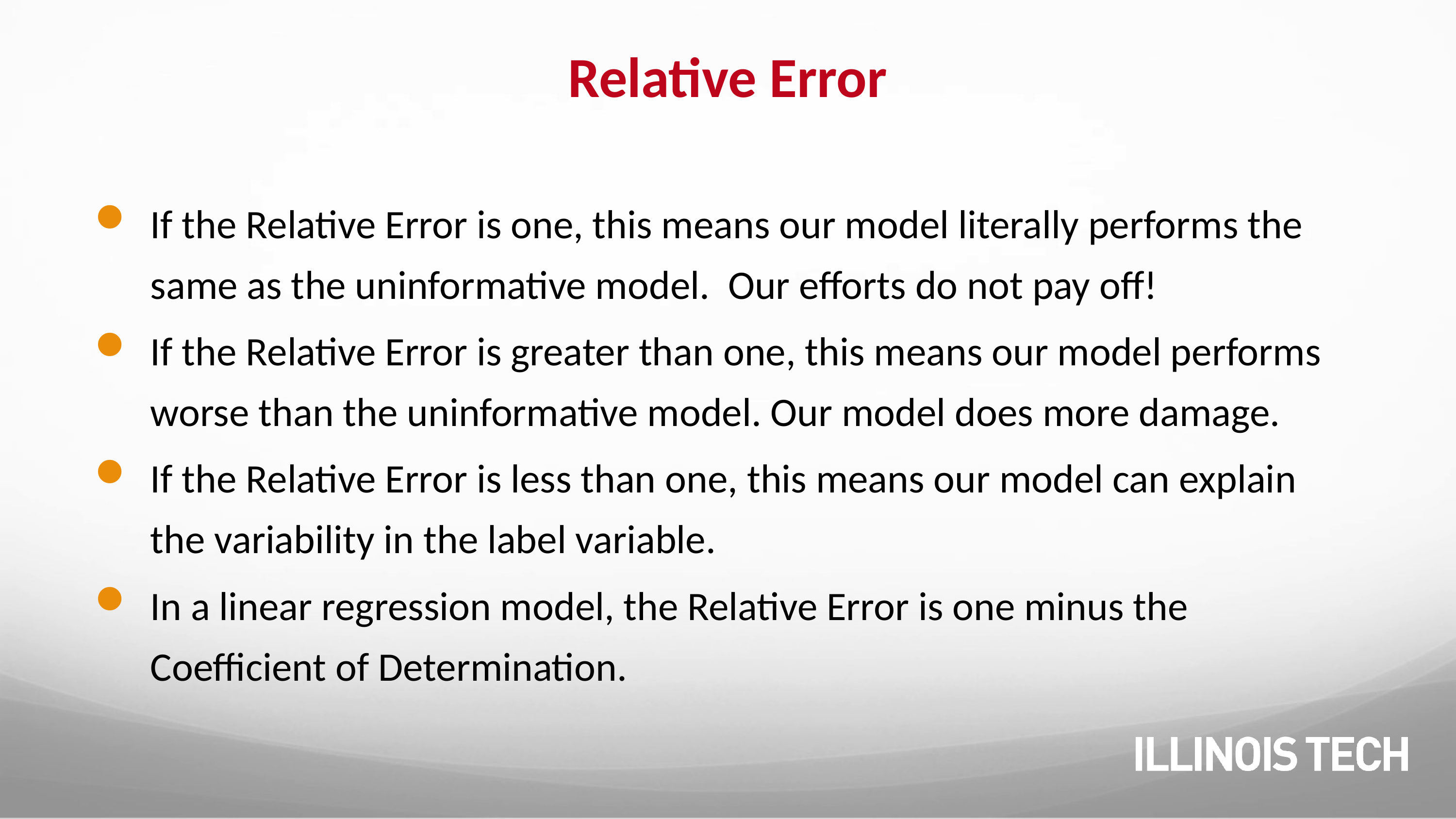

# Relative Error
If the Relative Error is one, this means our model literally performs the same as the uninformative model.  Our efforts do not pay off!
If the Relative Error is greater than one, this means our model performs worse than the uninformative model. Our model does more damage.
If the Relative Error is less than one, this means our model can explain the variability in the label variable.
In a linear regression model, the Relative Error is one minus the Coefficient of Determination.